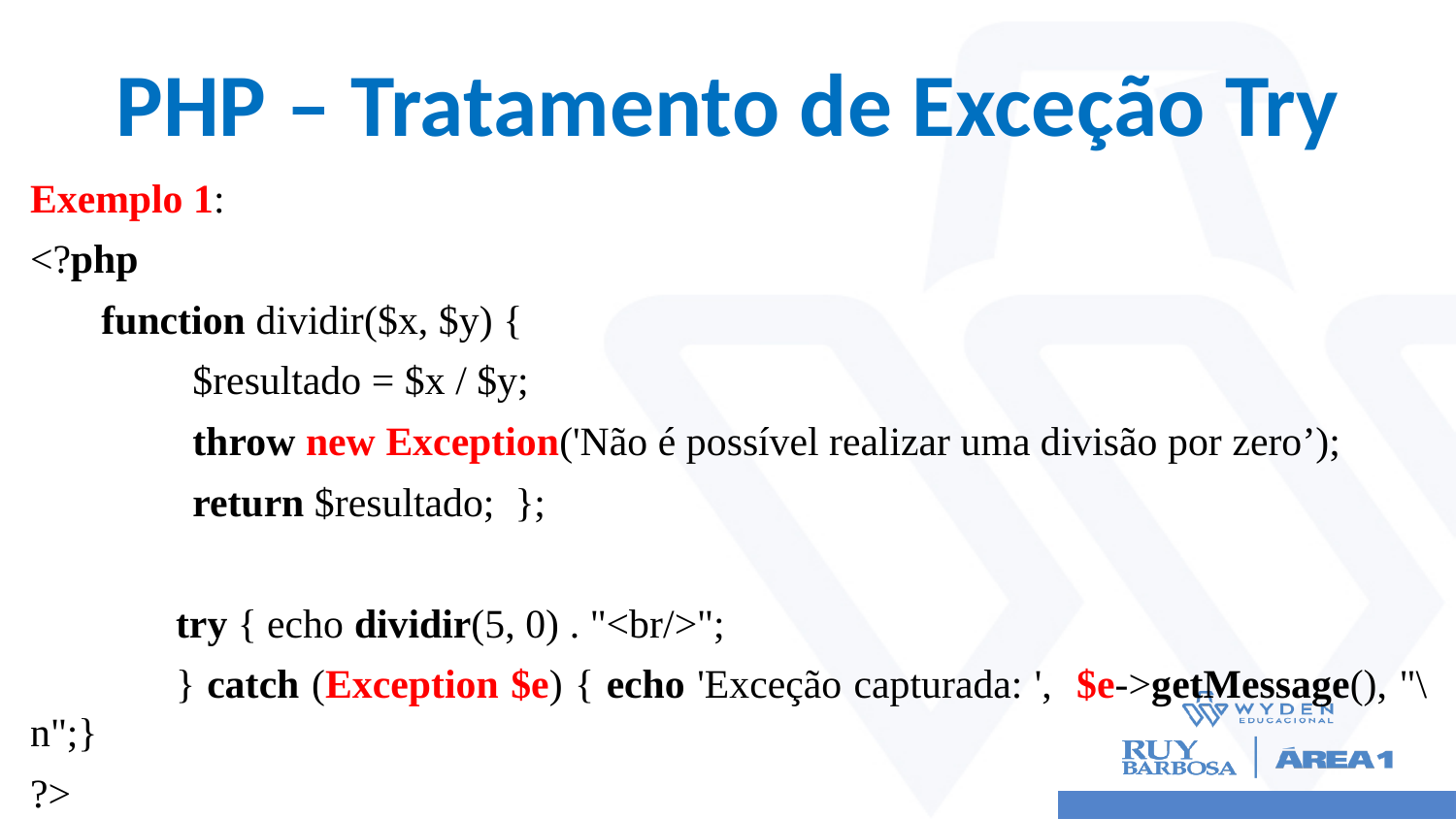

# PHP – Tratamento de Exceção Try
Exemplo 1:
<?php
function dividir($x, $y) {
  $resultado = $x / $y;
  throw new Exception('Não é possível realizar uma divisão por zero’);
  return $resultado;  };

	try { echo dividir(5, 0) . "<br/>";
	} catch (Exception $e) { echo 'Exceção capturada: ',  $e->getMessage(), "\n";}
?>